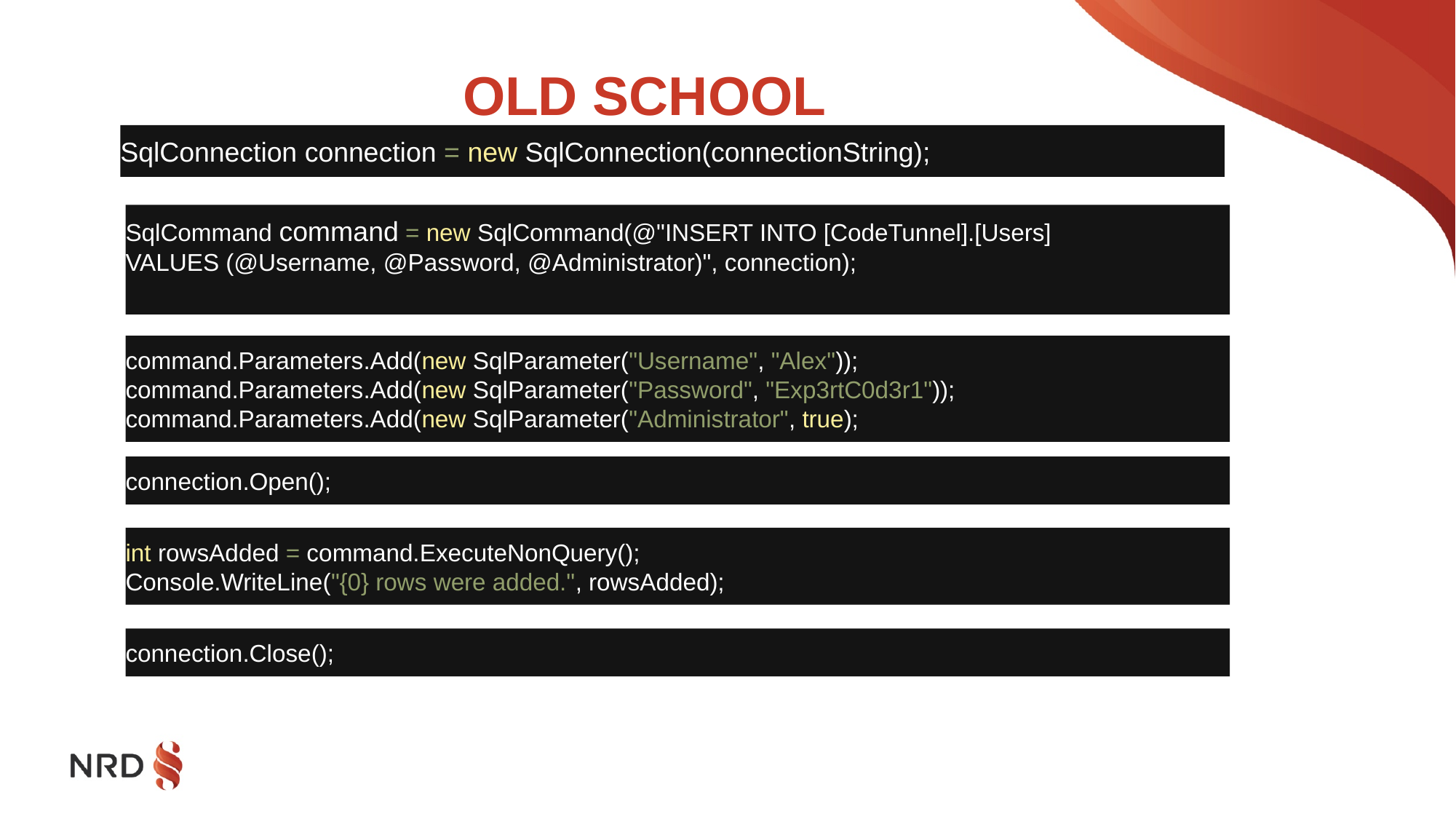

# OLD SCHOOL
SqlConnection connection = new SqlConnection(connectionString);
SqlCommand command = new SqlCommand(@"INSERT INTO [CodeTunnel].[Users]
VALUES (@Username, @Password, @Administrator)", connection);
command.Parameters.Add(new SqlParameter("Username", "Alex"));
command.Parameters.Add(new SqlParameter("Password", "Exp3rtC0d3r1"));
command.Parameters.Add(new SqlParameter("Administrator", true);
connection.Open();
int rowsAdded = command.ExecuteNonQuery();
Console.WriteLine("{0} rows were added.", rowsAdded);
connection.Close();